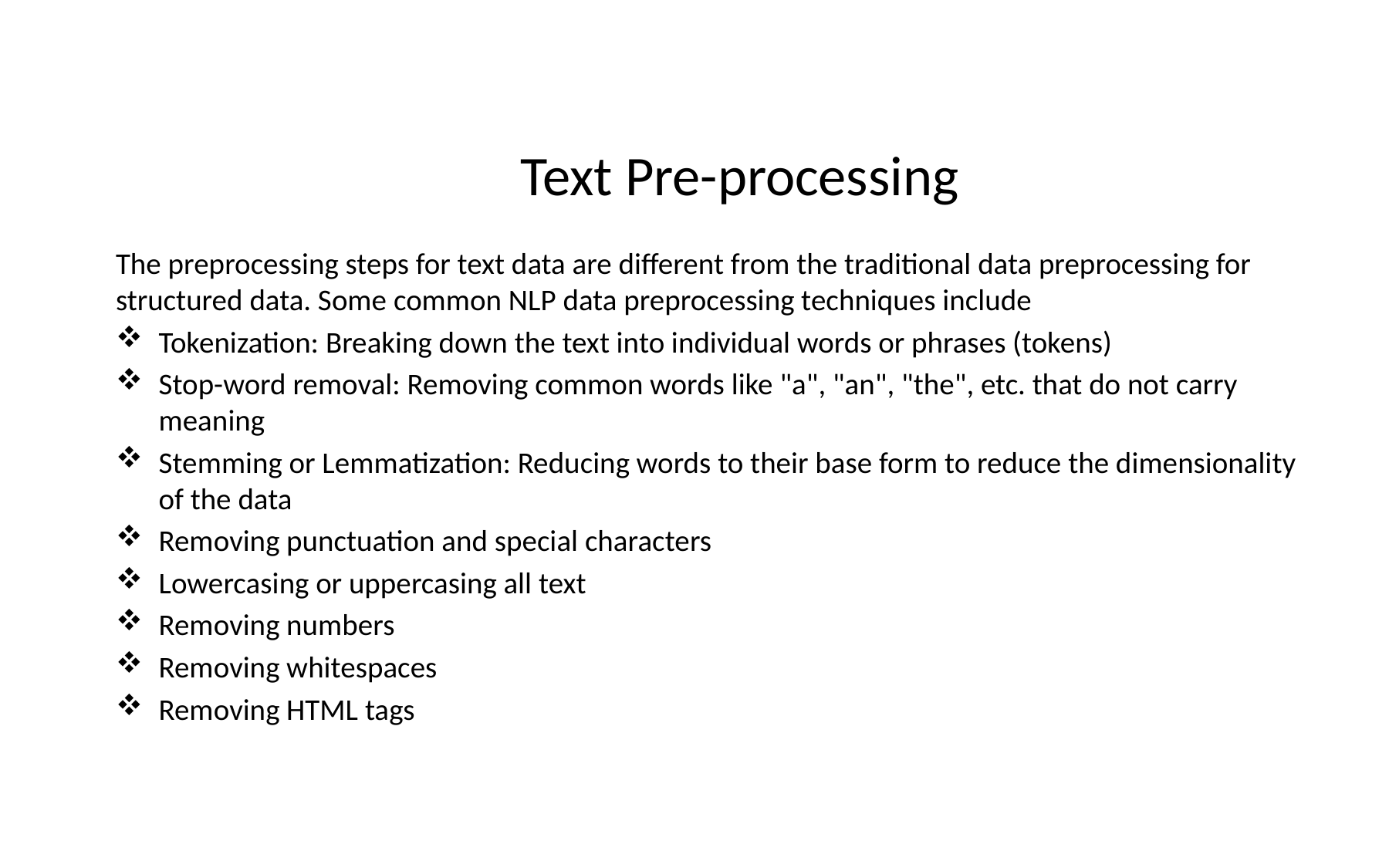

# Text Pre-processing
The preprocessing steps for text data are different from the traditional data preprocessing for structured data. Some common NLP data preprocessing techniques include
Tokenization: Breaking down the text into individual words or phrases (tokens)
Stop-word removal: Removing common words like "a", "an", "the", etc. that do not carry meaning
Stemming or Lemmatization: Reducing words to their base form to reduce the dimensionality of the data
Removing punctuation and special characters
Lowercasing or uppercasing all text
Removing numbers
Removing whitespaces
Removing HTML tags